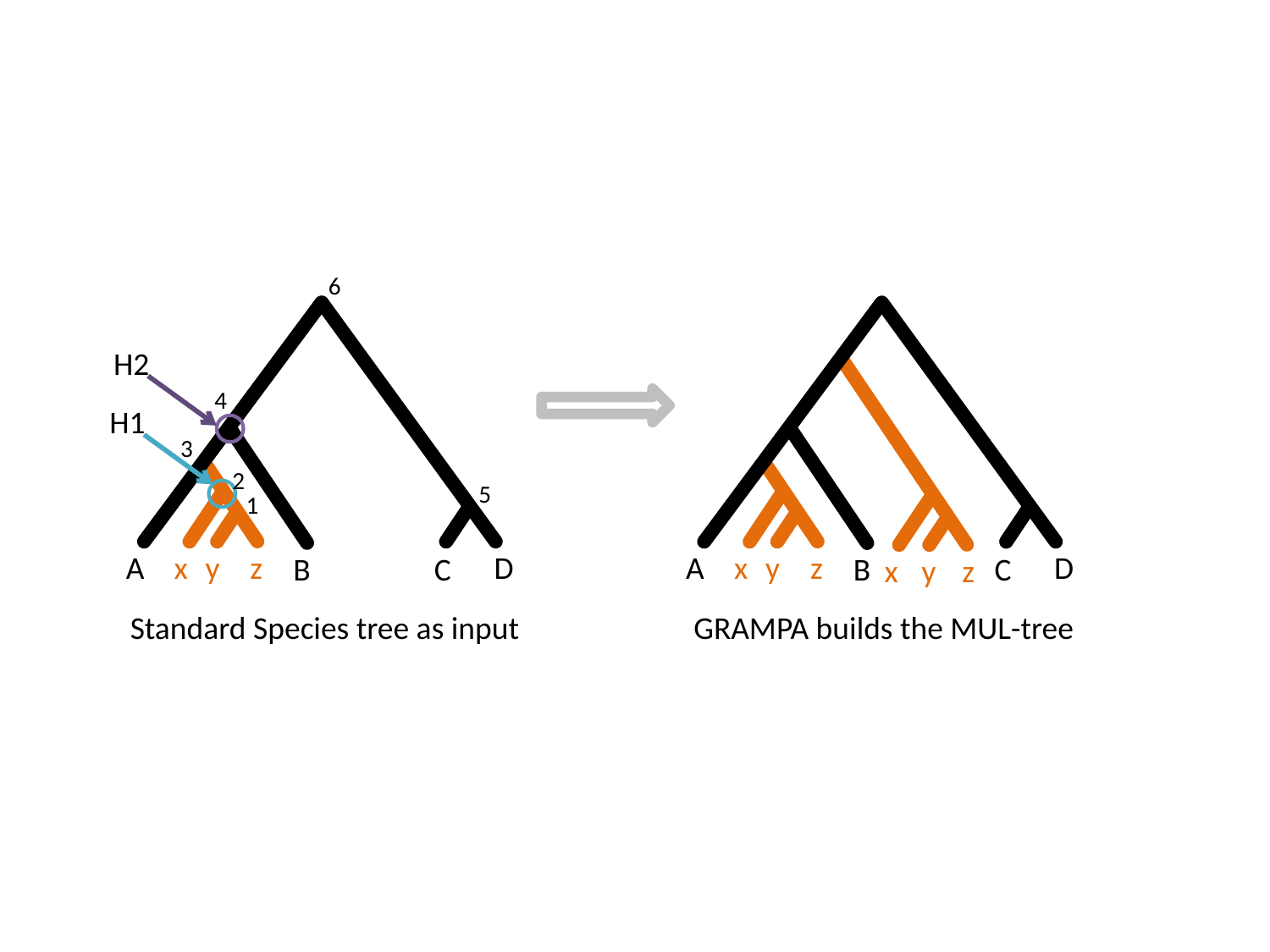

6
H2

4

H1
3
2
5

1
A
D
x
y
z
A
D
x
y
z
B
C
B
C
x
y
z
Standard Species tree as input
GRAMPA builds the MUL-tree